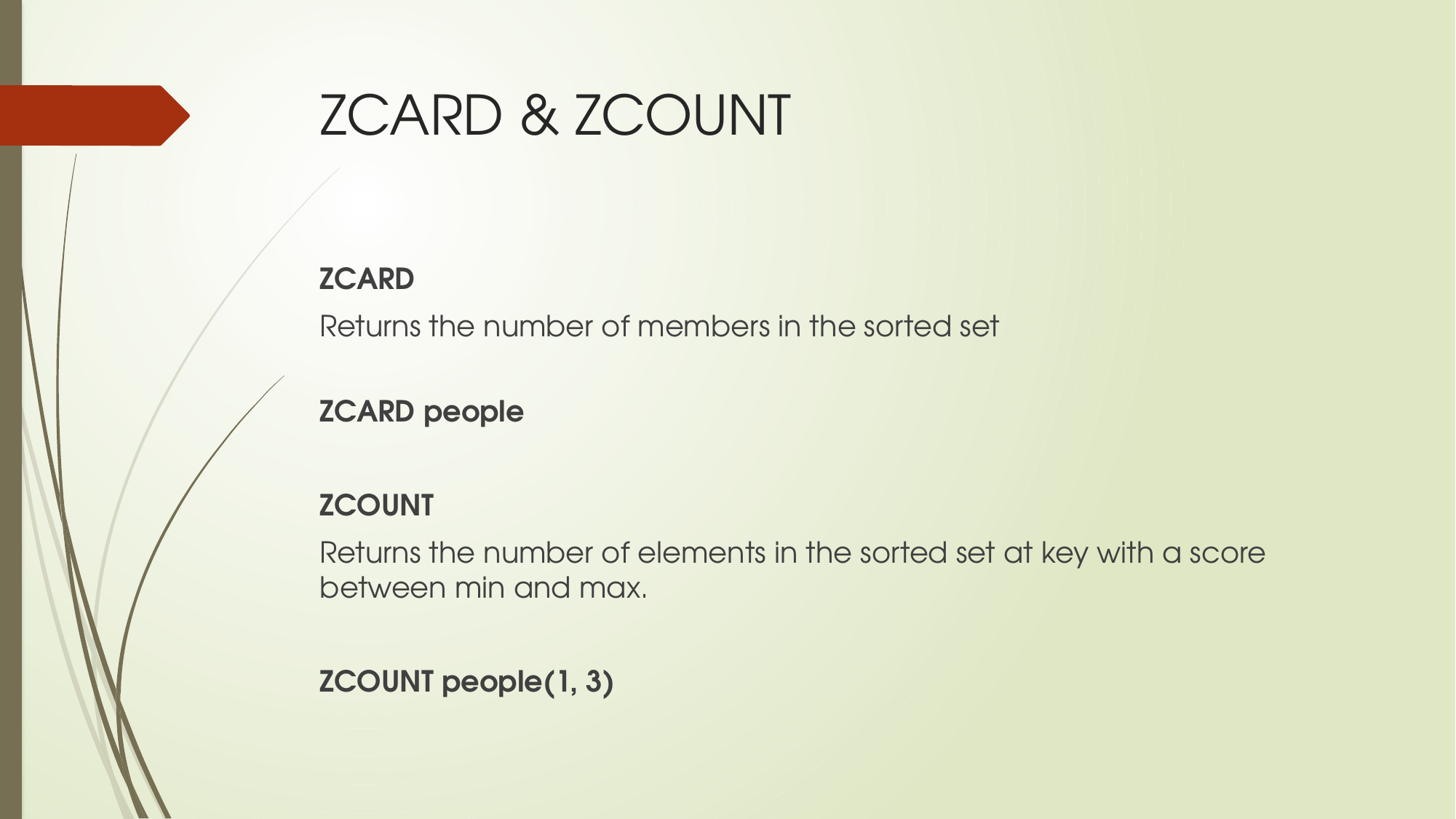

# ZCARD & ZCOUNT
ZCARD
Returns the number of members in the sorted set

ZCARD people

ZCOUNT
Returns the number of elements in the sorted set at key with a score between min and max.

ZCOUNT people(1, 3)